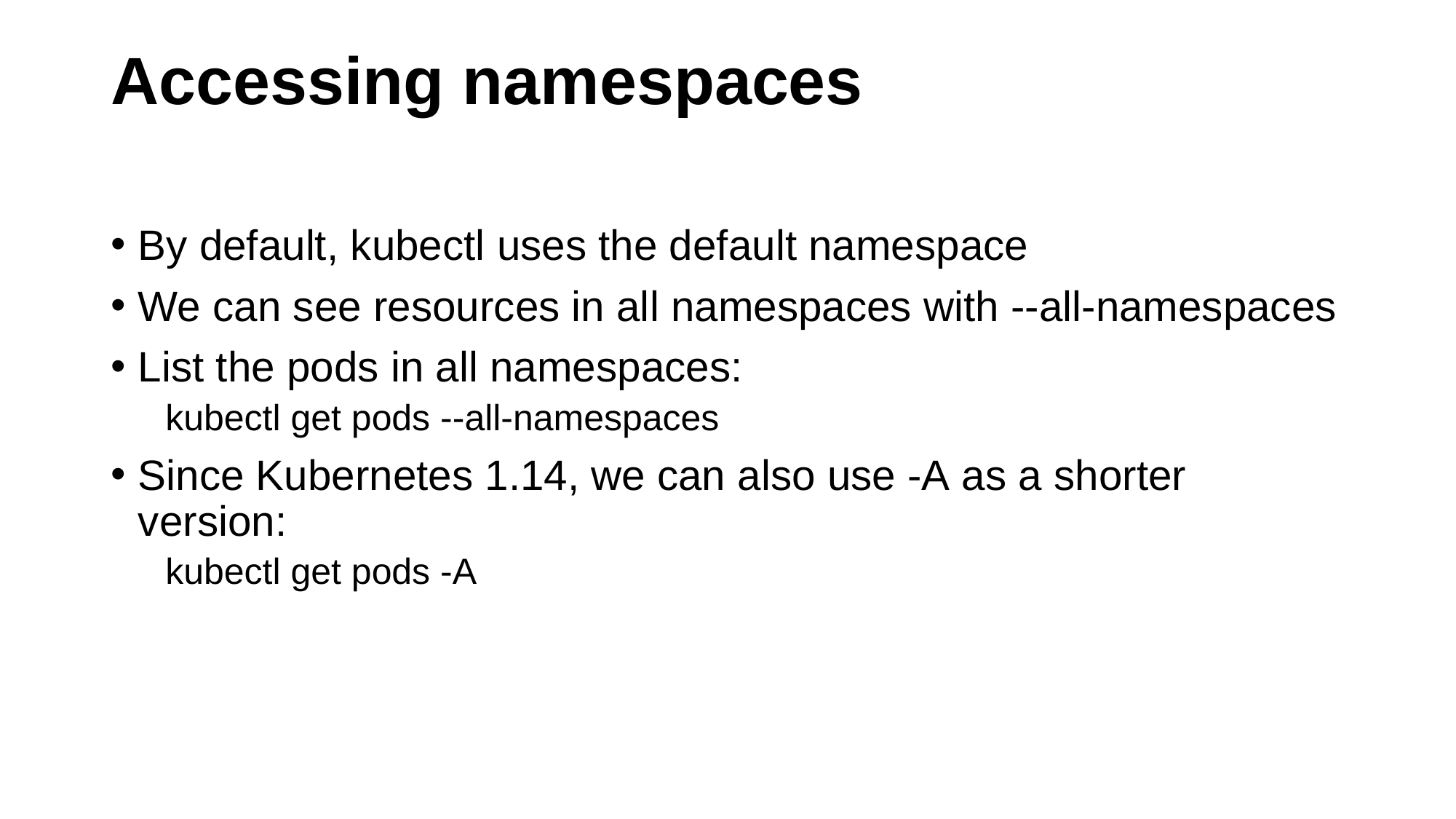

# Accessing namespaces
By default, kubectl uses the default namespace
We can see resources in all namespaces with --all-namespaces
List the pods in all namespaces:
kubectl get pods --all-namespaces
Since Kubernetes 1.14, we can also use -A as a shorter version:
kubectl get pods -A